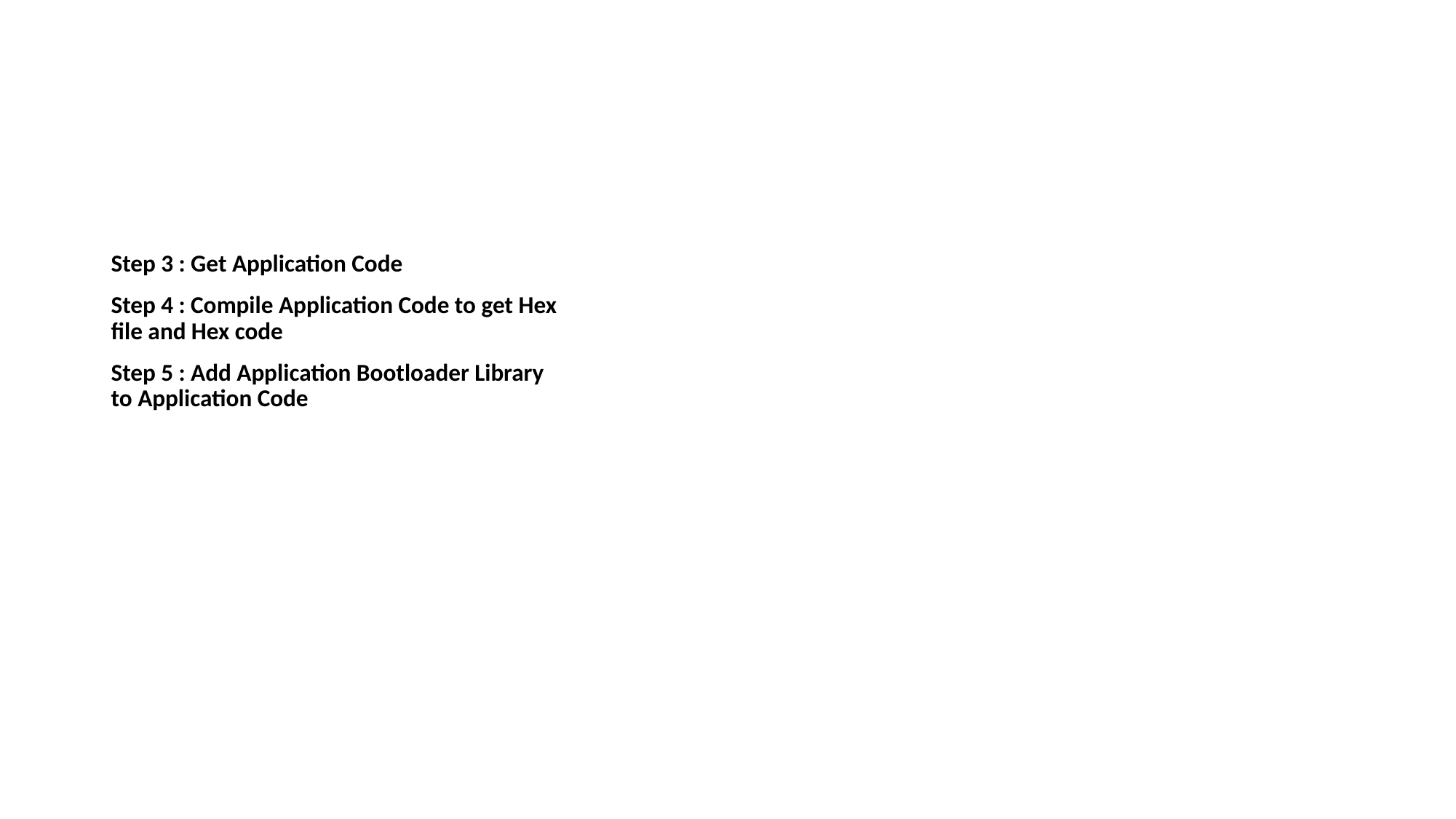

#

Step 3 : Get Application Code
Step 4 : Compile Application Code to get Hex file and Hex code
Step 5 : Add Application Bootloader Library to Application Code